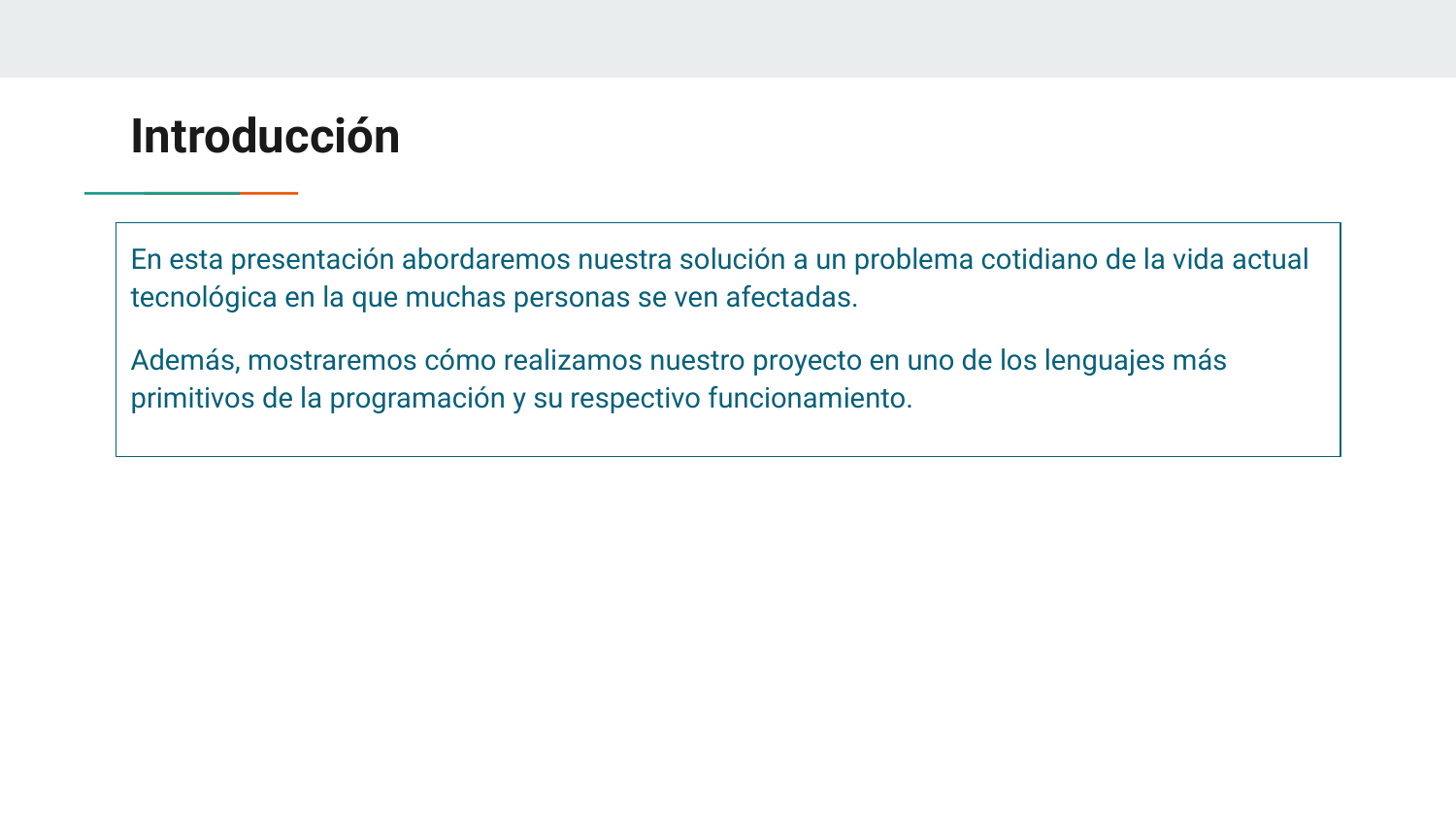

# Introducción

En esta presentación abordaremos nuestra solución a un problema cotidiano de la vida actual tecnológica en la que muchas personas se ven afectadas.
Además, mostraremos cómo realizamos nuestro proyecto en uno de los lenguajes más primitivos de la programación y su respectivo funcionamiento.